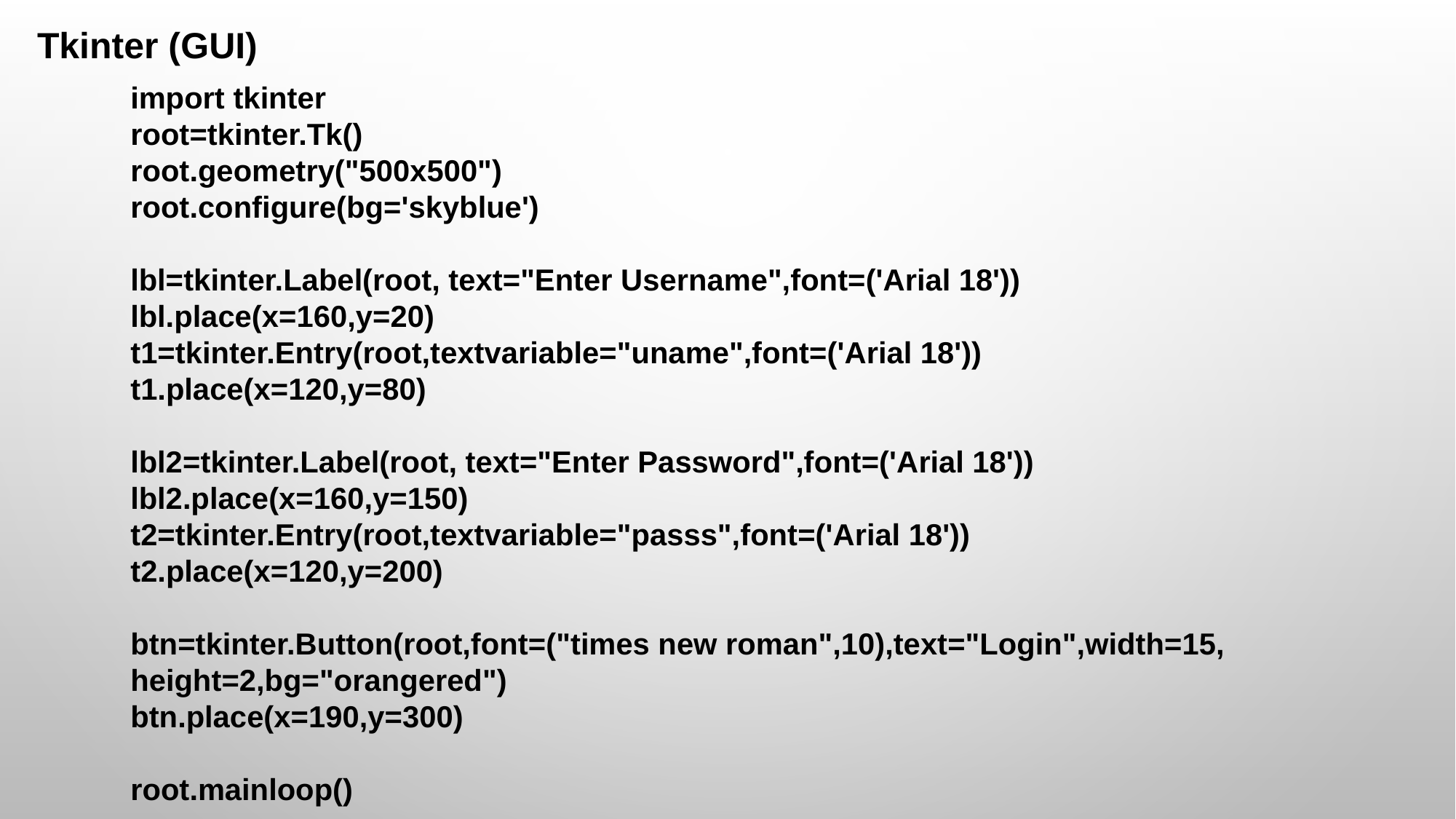

Tkinter (GUI)
import tkinter
root=tkinter.Tk()
root.geometry("500x500")
root.configure(bg='skyblue')

lbl=tkinter.Label(root, text="Enter Username",font=('Arial 18'))
lbl.place(x=160,y=20)
t1=tkinter.Entry(root,textvariable="uname",font=('Arial 18'))
t1.place(x=120,y=80)

lbl2=tkinter.Label(root, text="Enter Password",font=('Arial 18'))
lbl2.place(x=160,y=150)
t2=tkinter.Entry(root,textvariable="passs",font=('Arial 18'))
t2.place(x=120,y=200)

btn=tkinter.Button(root,font=("times new roman",10),text="Login",width=15, height=2,bg="orangered")
btn.place(x=190,y=300)

root.mainloop()